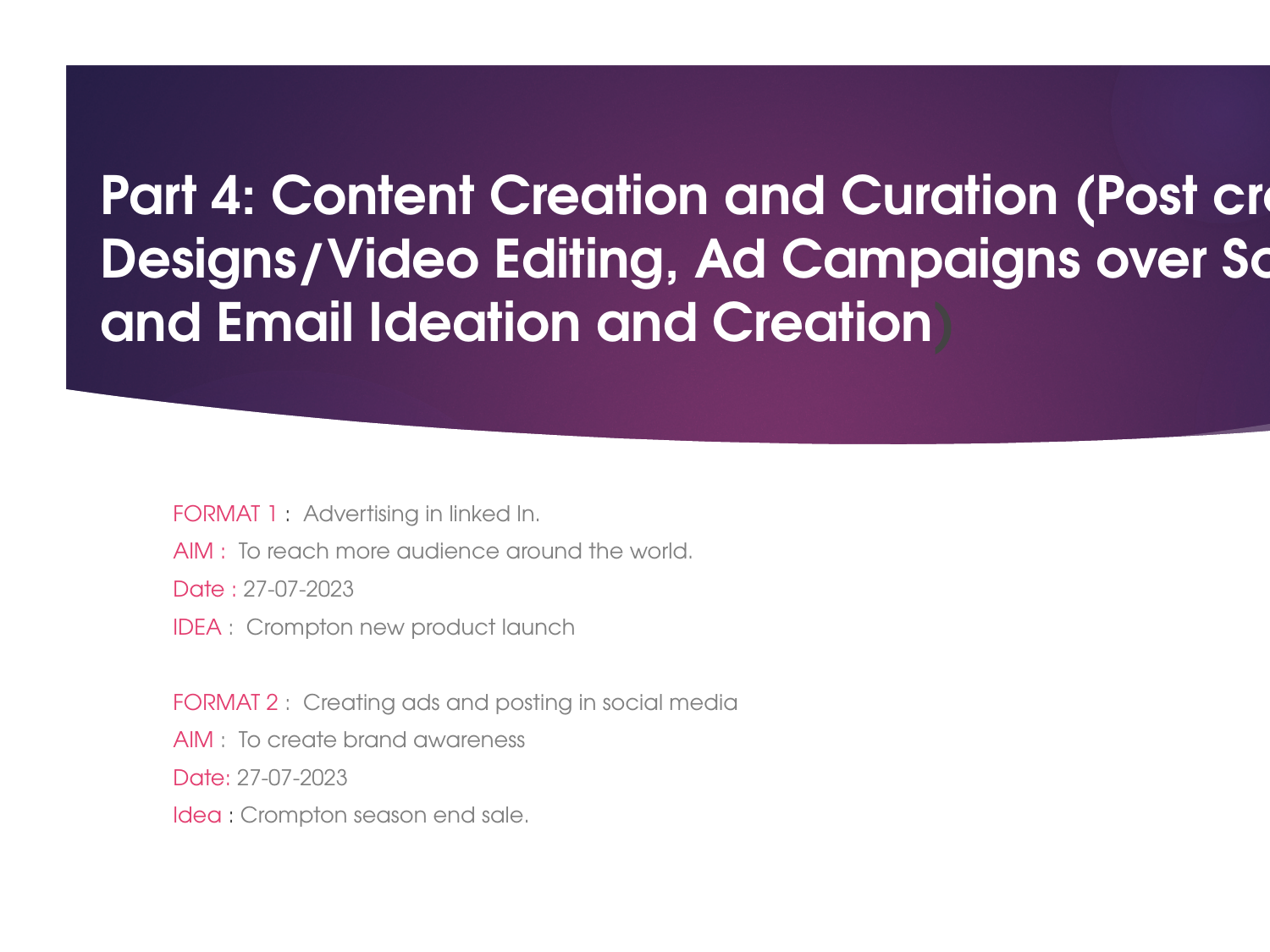

# Part 4: Content Creation and Curation (Post creations, Designs/Video Editing, Ad Campaigns over Social Media and Email Ideation and Creation)
FORMAT 1 :  Advertising in linked ln.
AIM :  To reach more audience around the world.
Date : 27-07-2023
IDEA :  Crompton new product launch

FORMAT 2 :  Creating ads and posting in social media
AIM :  To create brand awareness
Date: 27-07-2023
Idea : Crompton season end sale.